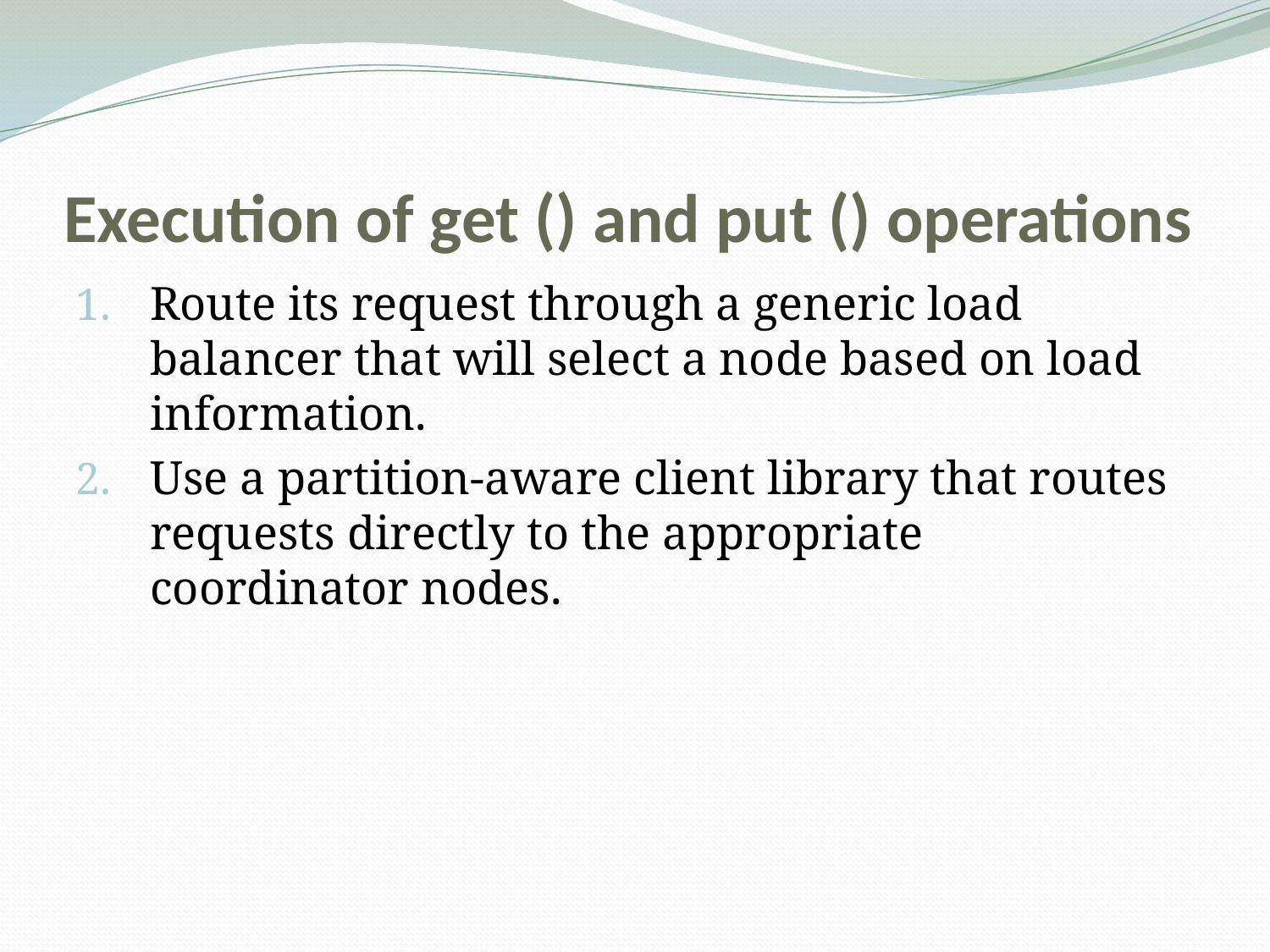

# Execution of get () and put () operations
Route its request through a generic load balancer that will select a node based on load information.
Use a partition-aware client library that routes requests directly to the appropriate coordinator nodes.